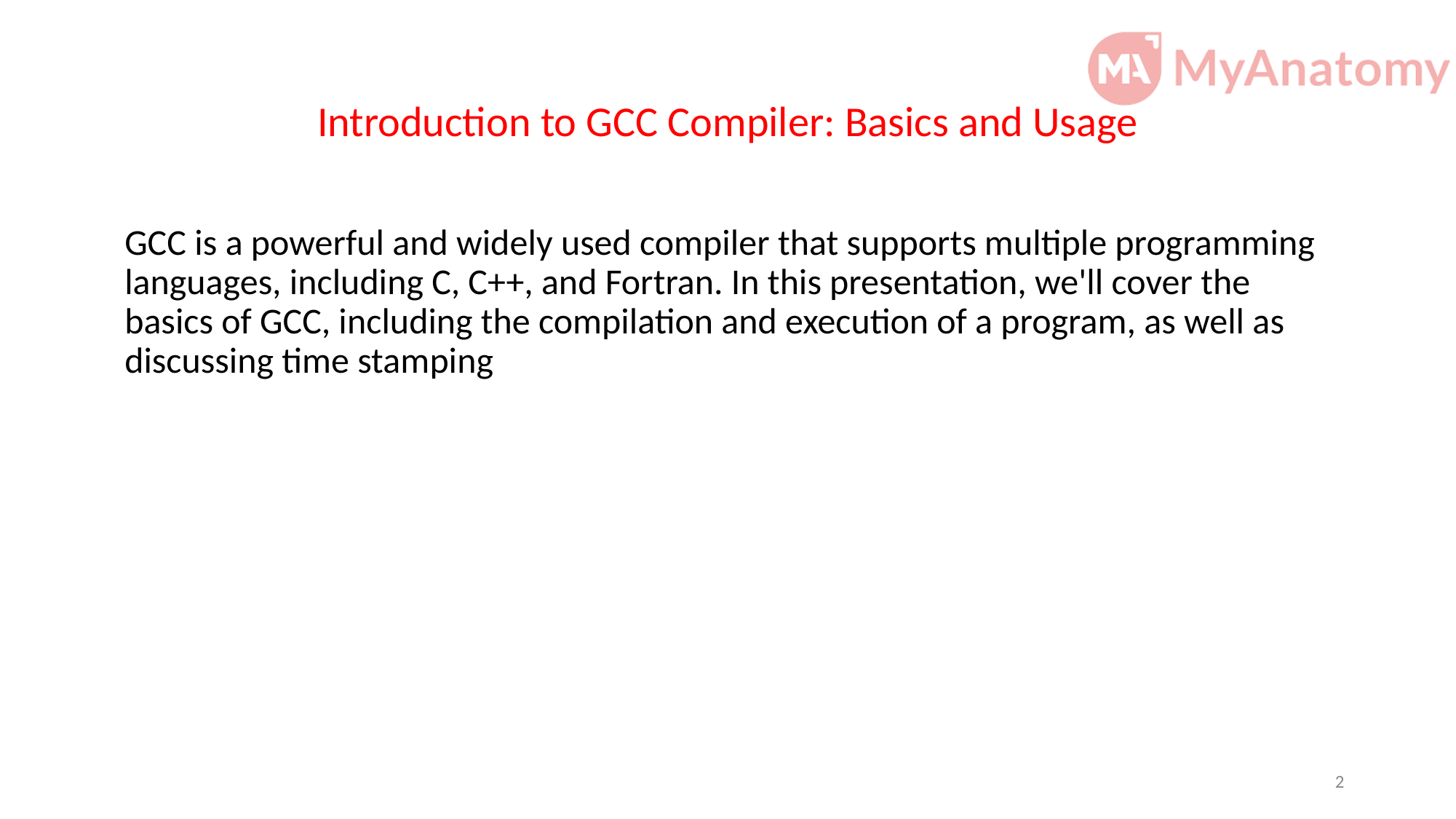

# Introduction to GCC Compiler: Basics and Usage
GCC is a powerful and widely used compiler that supports multiple programming languages, including C, C++, and Fortran. In this presentation, we'll cover the basics of GCC, including the compilation and execution of a program, as well as discussing time stamping
2